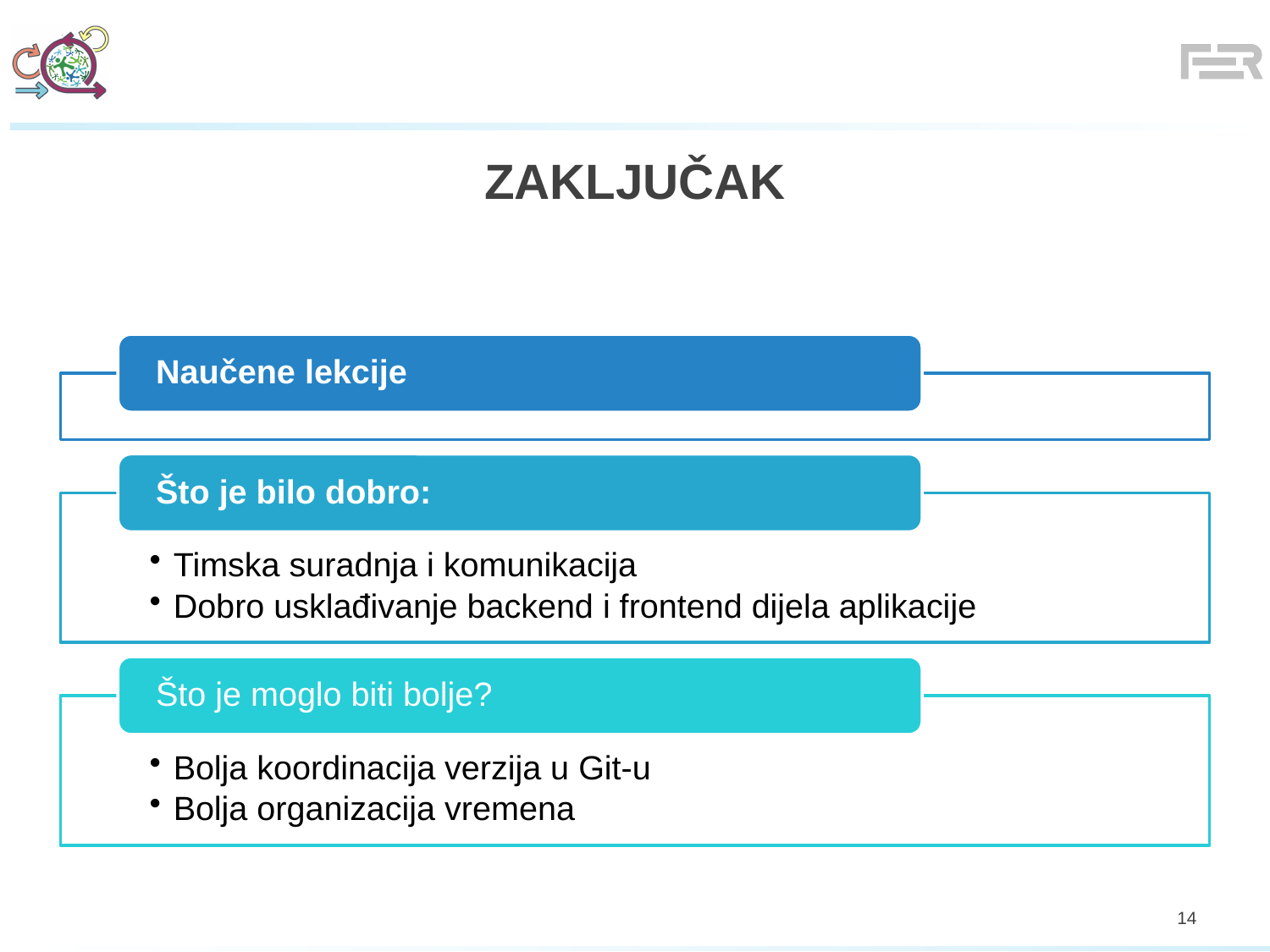

# Zaključak
Naučene lekcije
Timska suradnja i komunikacija
Dobro usklađivanje backend i frontend dijela aplikacije
Što je bilo dobro:
Bolja koordinacija verzija u Git-u
Bolja organizacija vremena
Što je moglo biti bolje?
14